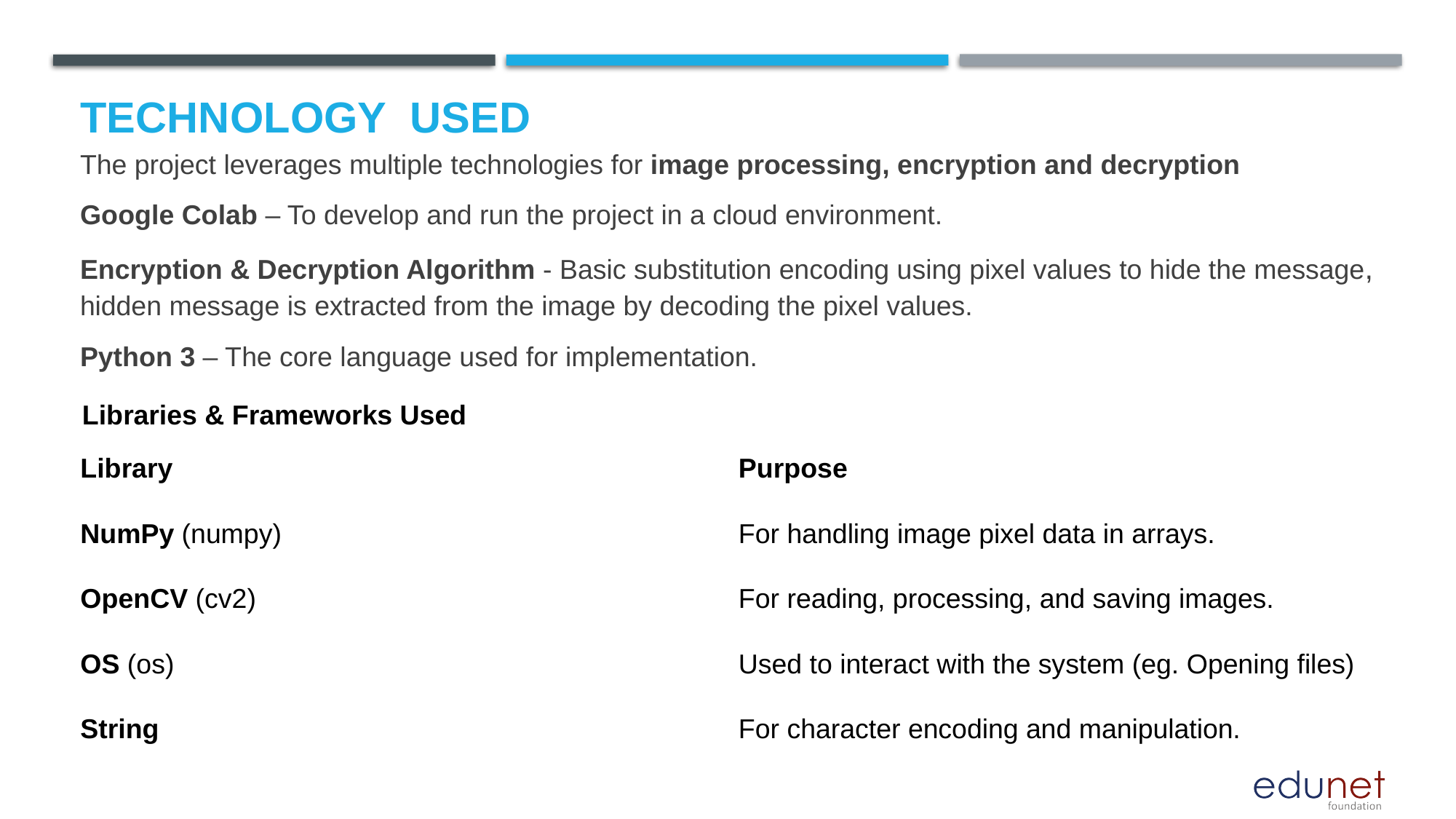

The project leverages multiple technologies for image processing, encryption and decryption
Google Colab – To develop and run the project in a cloud environment.
Encryption & Decryption Algorithm - Basic substitution encoding using pixel values to hide the message, hidden message is extracted from the image by decoding the pixel values.
Python 3 – The core language used for implementation.

# Technology  used
Libraries & Frameworks Used
| Library | Purpose |
| --- | --- |
| NumPy (numpy) | For handling image pixel data in arrays. |
| OpenCV (cv2) | For reading, processing, and saving images. |
| OS (os) | Used to interact with the system (eg. Opening files) |
| String | For character encoding and manipulation. |